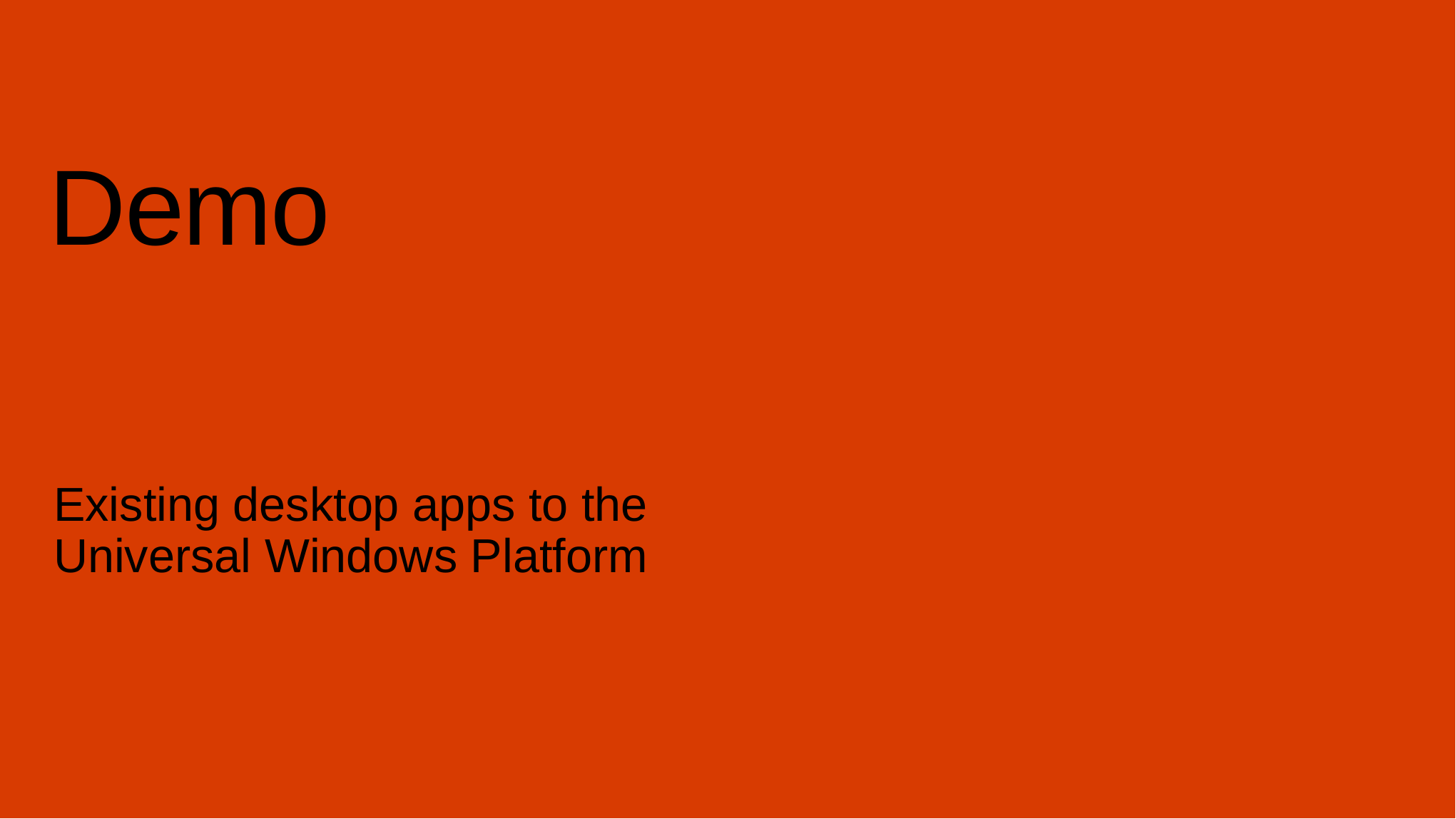

# Demo
Existing desktop apps to the
Universal Windows Platform